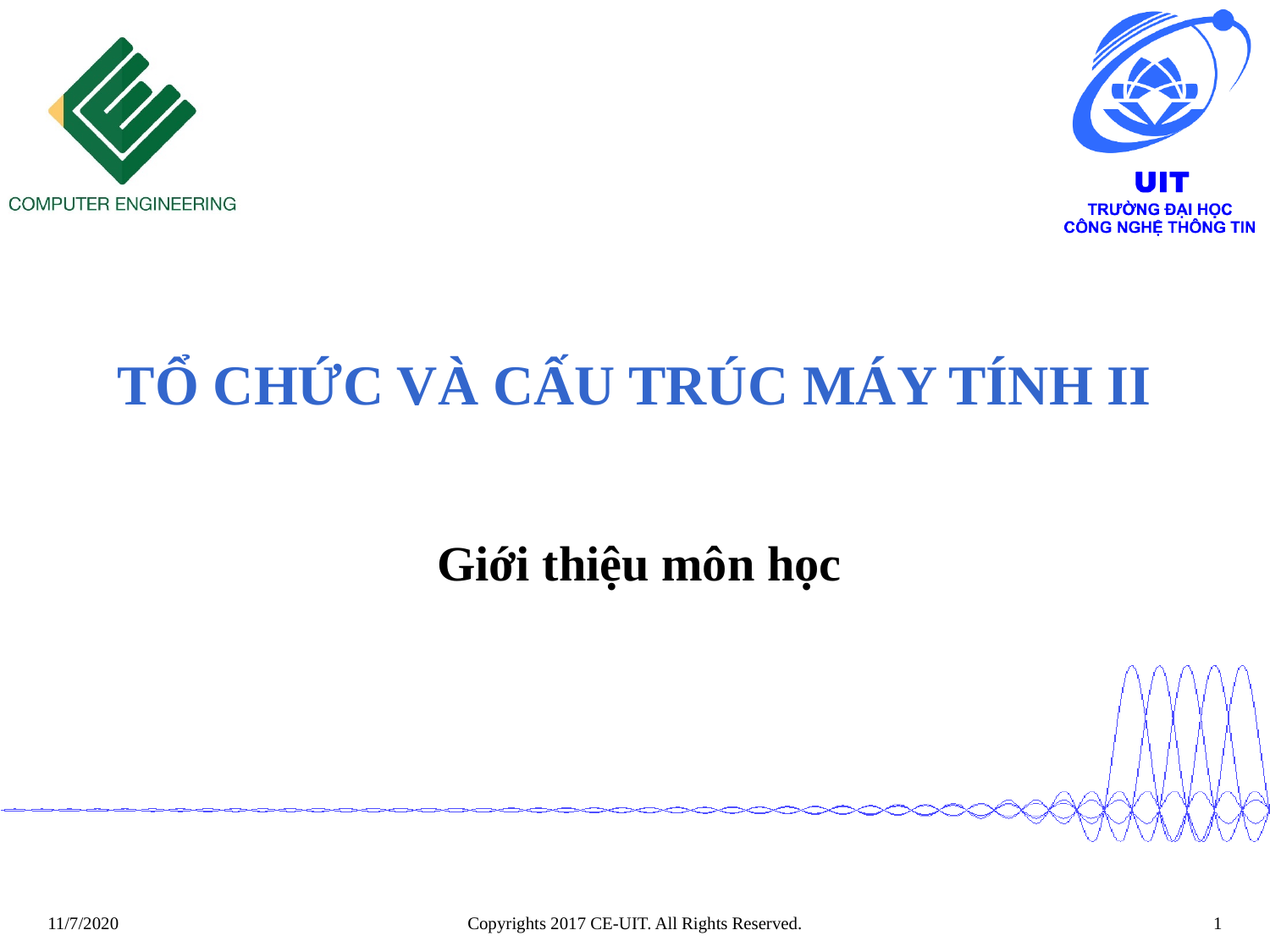

# TỔ CHỨC VÀ CẤU TRÚC MÁY TÍNH II
Giới thiệu môn học
Copyrights 2017 CE-UIT. All Rights Reserved.
1
11/7/2020